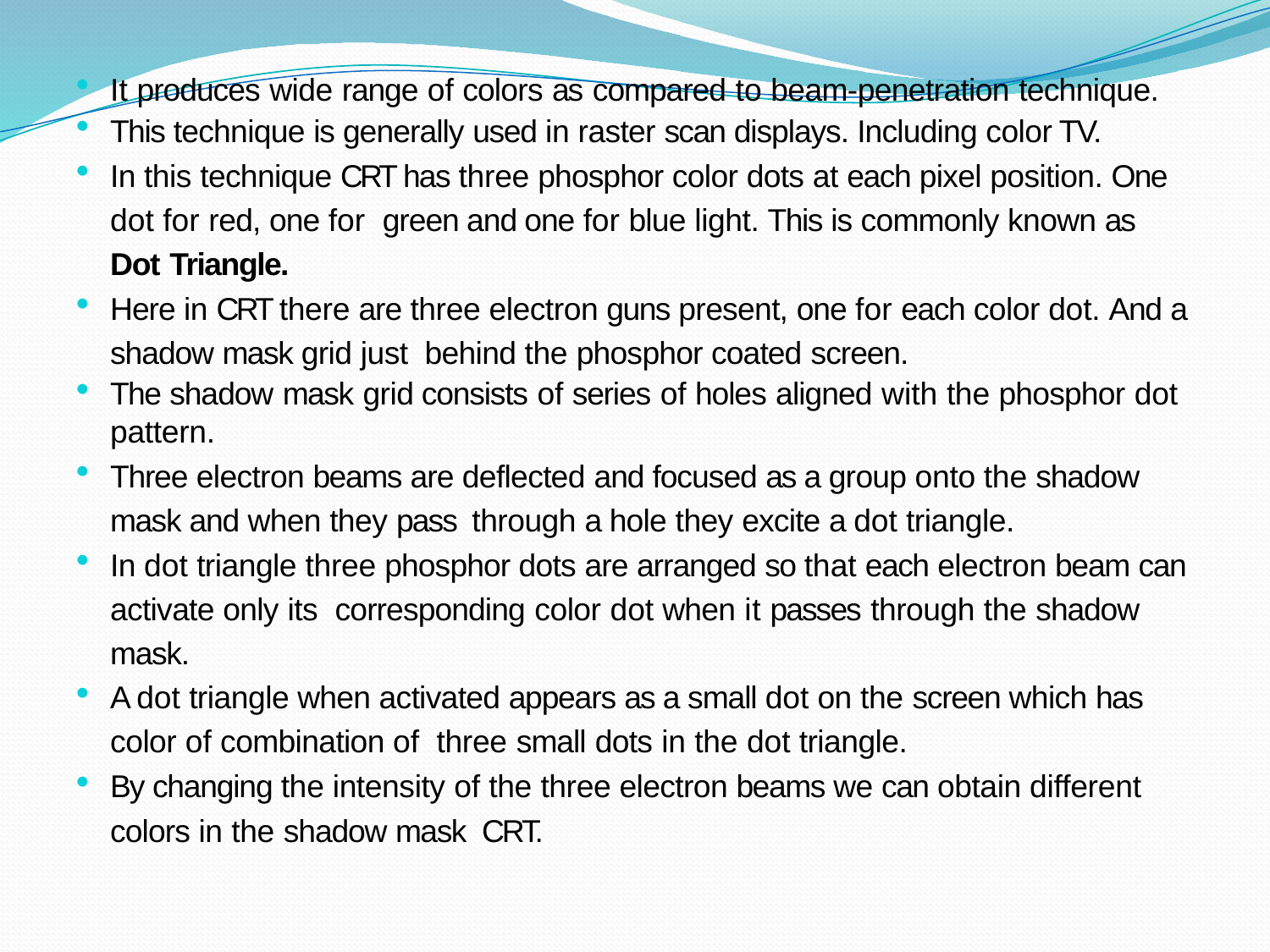

It produces wide range of colors as compared to beam-penetration technique.
This technique is generally used in raster scan displays. Including color TV.
In this technique CRT has three phosphor color dots at each pixel position. One dot for red, one for  green and one for blue light. This is commonly known as Dot Triangle.
Here in CRT there are three electron guns present, one for each color dot. And a shadow mask grid just  behind the phosphor coated screen.
The shadow mask grid consists of series of holes aligned with the phosphor dot pattern.
Three electron beams are deflected and focused as a group onto the shadow mask and when they pass  through a hole they excite a dot triangle.
In dot triangle three phosphor dots are arranged so that each electron beam can activate only its  corresponding color dot when it passes through the shadow mask.
A dot triangle when activated appears as a small dot on the screen which has color of combination of  three small dots in the dot triangle.
By changing the intensity of the three electron beams we can obtain different colors in the shadow mask  CRT.